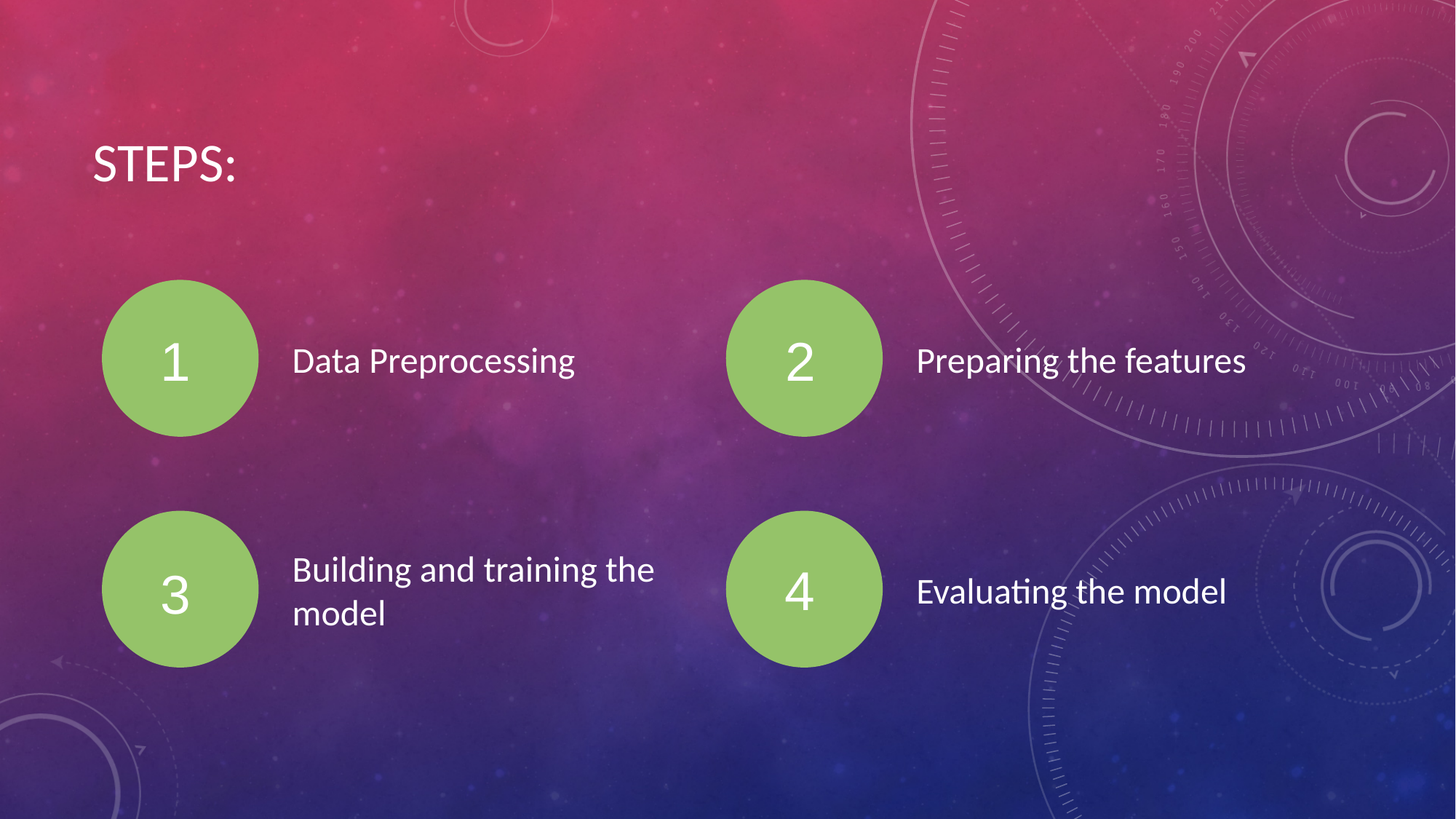

# Steps:
Data Preprocessing
Preparing the features
Building and training the model
Evaluating the model
1
2

4
3